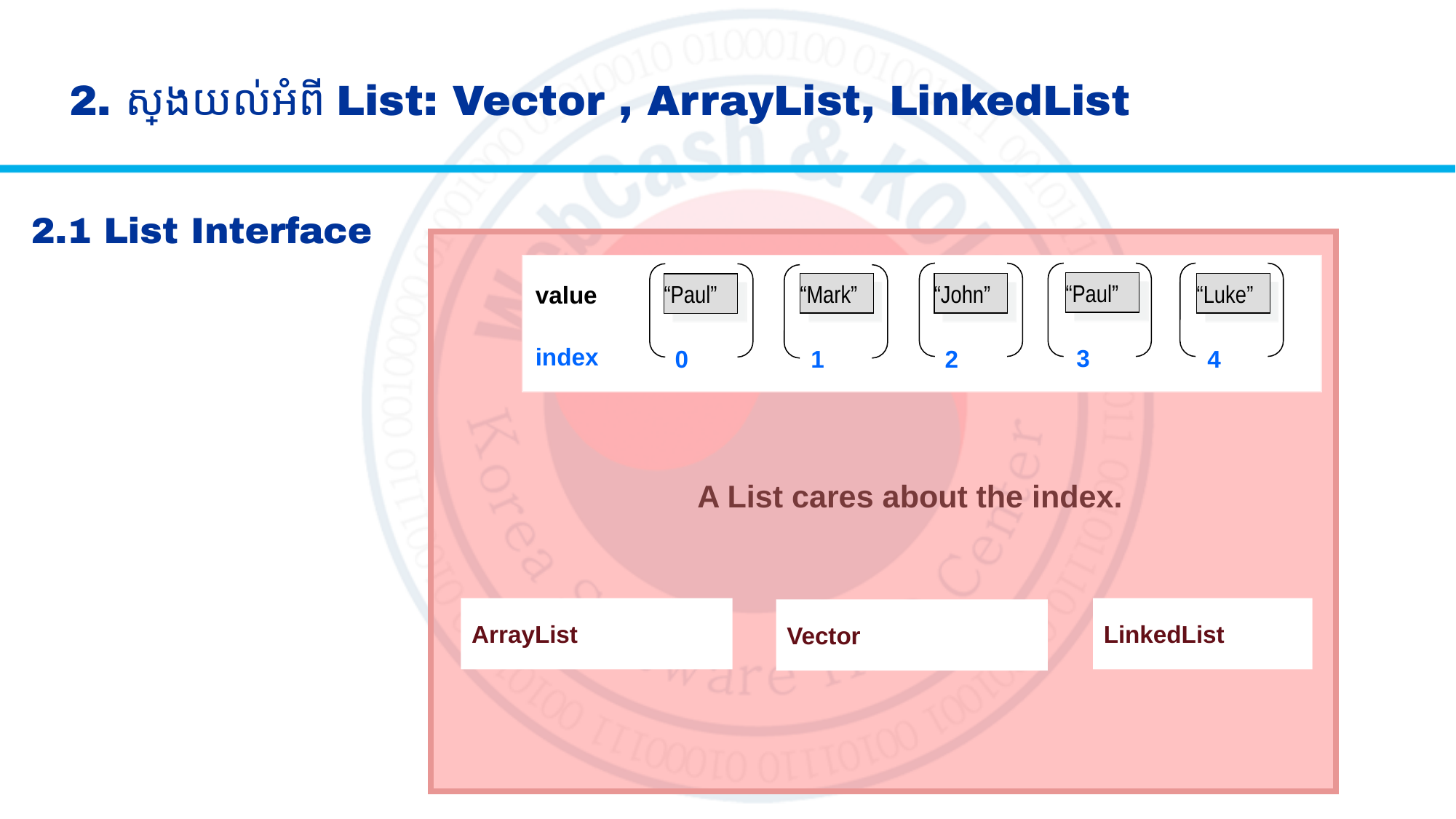

2. ស្វែងយល់អំពី List: Vector , ArrayList, LinkedList
# 2.1 List Interface

“Paul”
“Mark”
“Luke”
“John”
“Paul”
value

index

3
1
4
2
0
A List cares about the index.
ArrayList
LinkedList
Vector